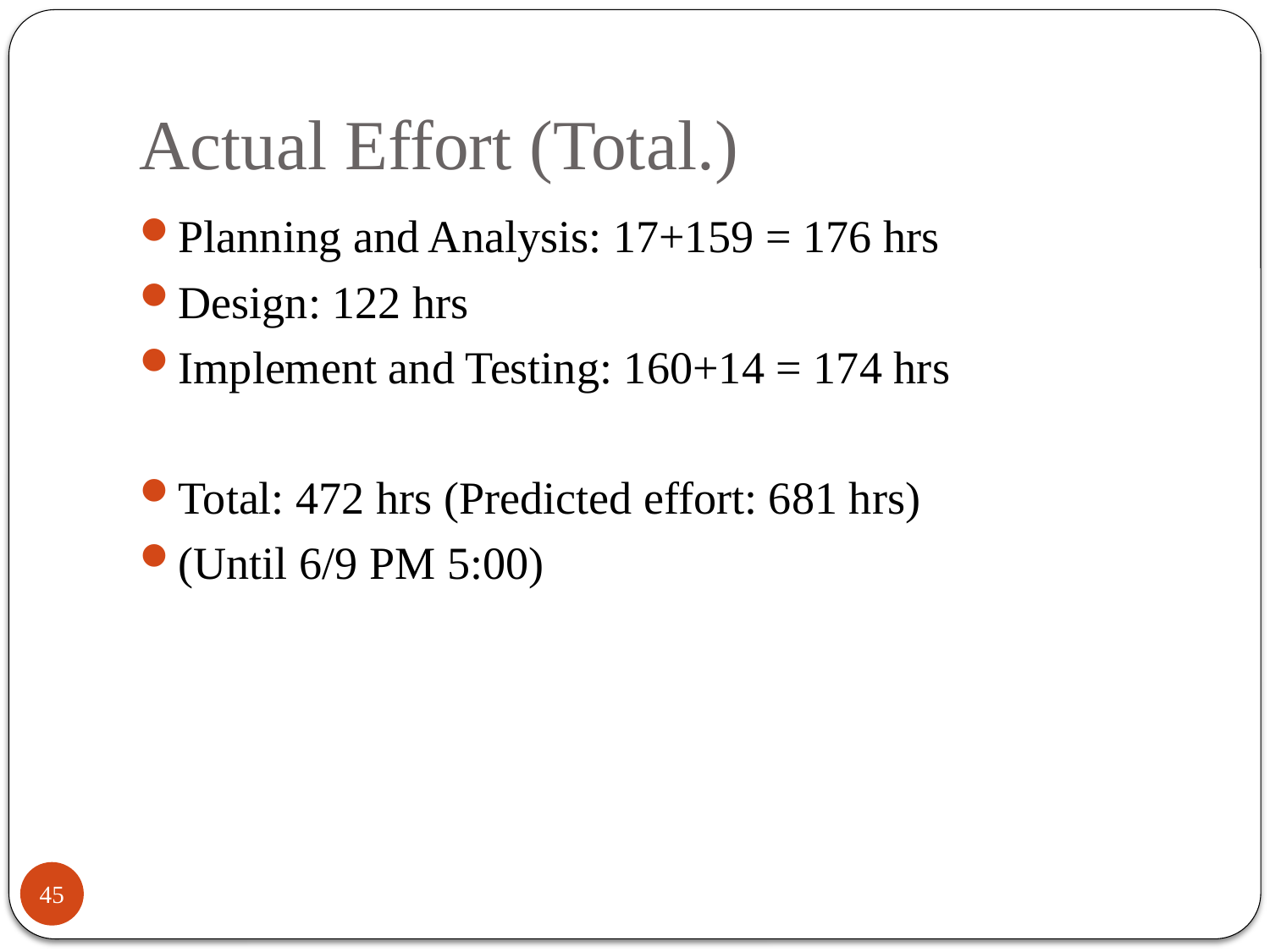

# Actual Effort (Total.)
Planning and Analysis: 17+159 = 176 hrs
Design: 122 hrs
Implement and Testing: 160+14 = 174 hrs

Total: 472 hrs (Predicted effort: 681 hrs)
(Until 6/9 PM 5:00)

45